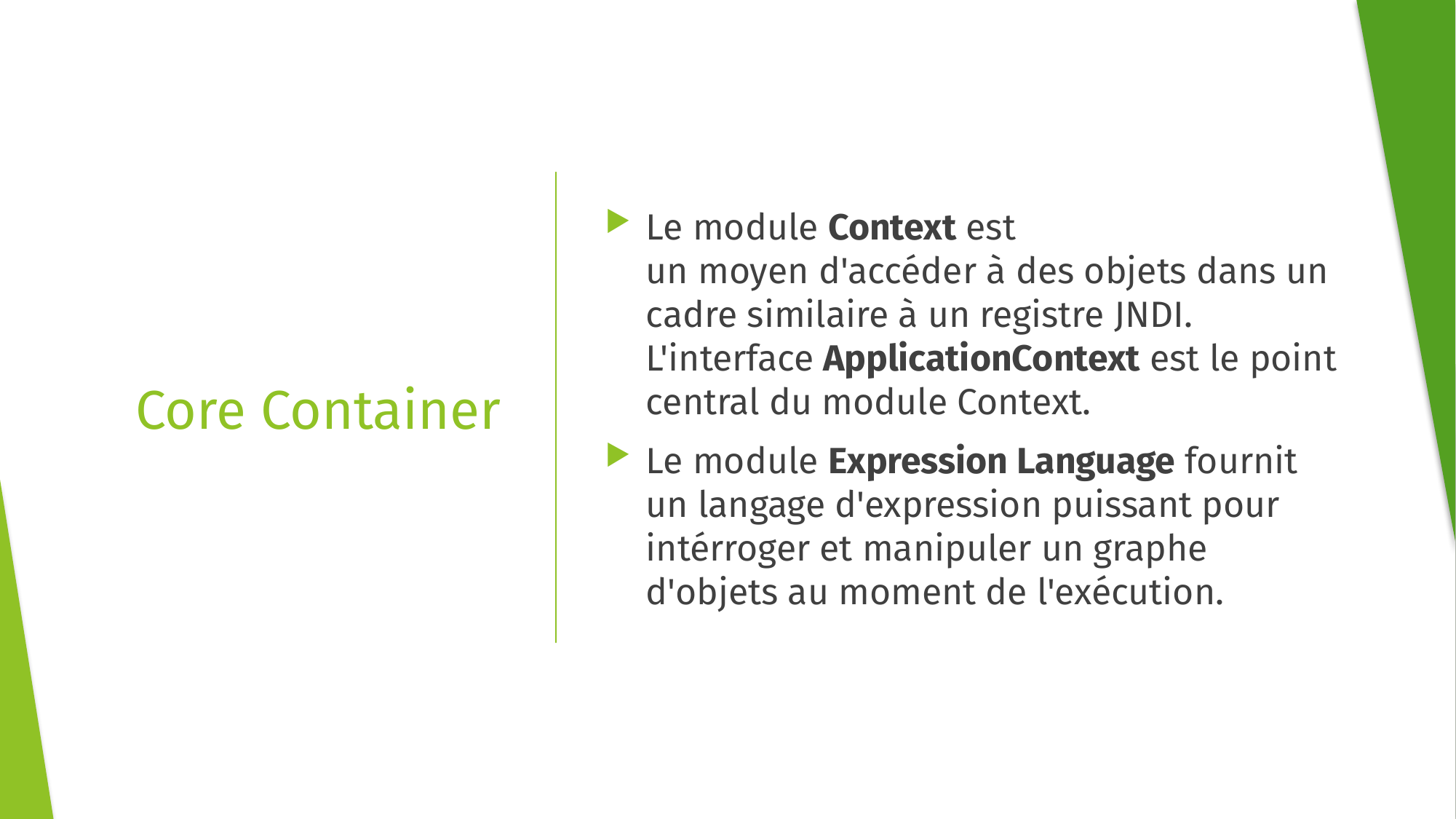

Le module Context est un moyen d'accéder à des objets dans un cadre similaire à un registre JNDI. L'interface ApplicationContext est le point central du module Context.
Le module Expression Language fournit un langage d'expression puissant pour intérroger et manipuler un graphe d'objets au moment de l'exécution.
# Core Container